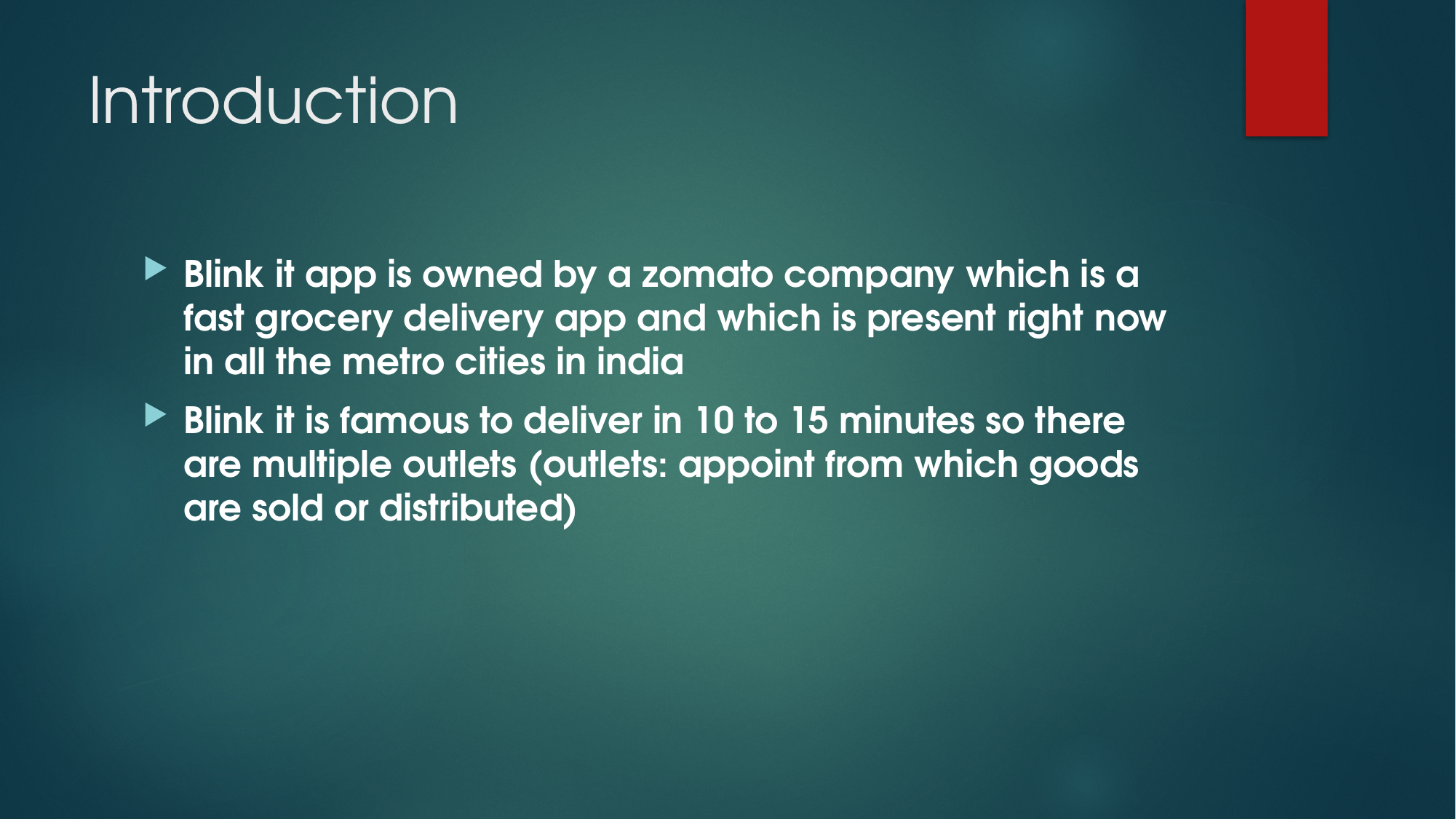

# Introduction
Blink it app is owned by a zomato company which is a fast grocery delivery app and which is present right now in all the metro cities in india
Blink it is famous to deliver in 10 to 15 minutes so there are multiple outlets (outlets: appoint from which goods are sold or distributed)